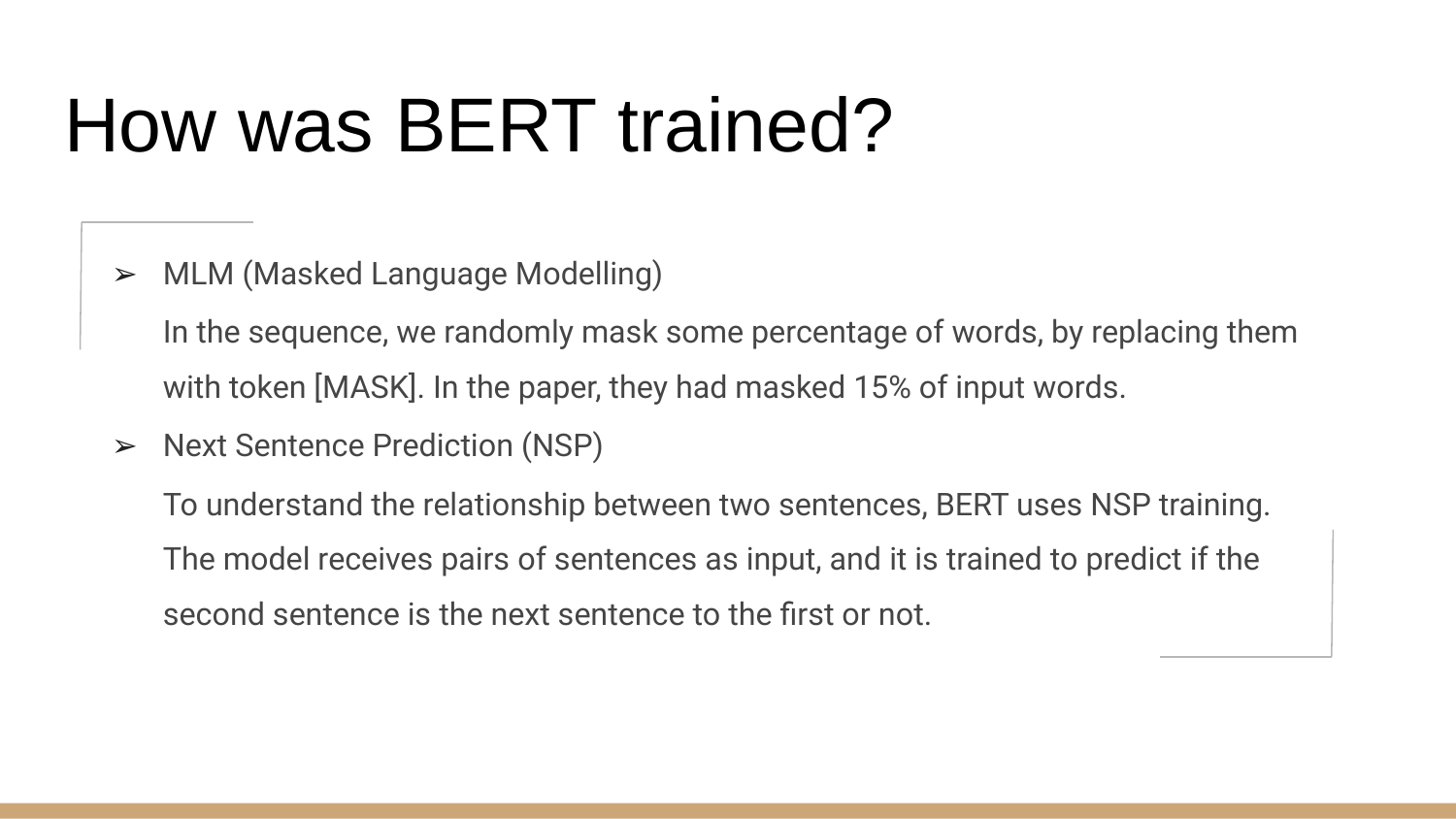

# How was BERT trained?
MLM (Masked Language Modelling)
In the sequence, we randomly mask some percentage of words, by replacing them with token [MASK]. In the paper, they had masked 15% of input words.
Next Sentence Prediction (NSP)
To understand the relationship between two sentences, BERT uses NSP training. The model receives pairs of sentences as input, and it is trained to predict if the second sentence is the next sentence to the first or not.